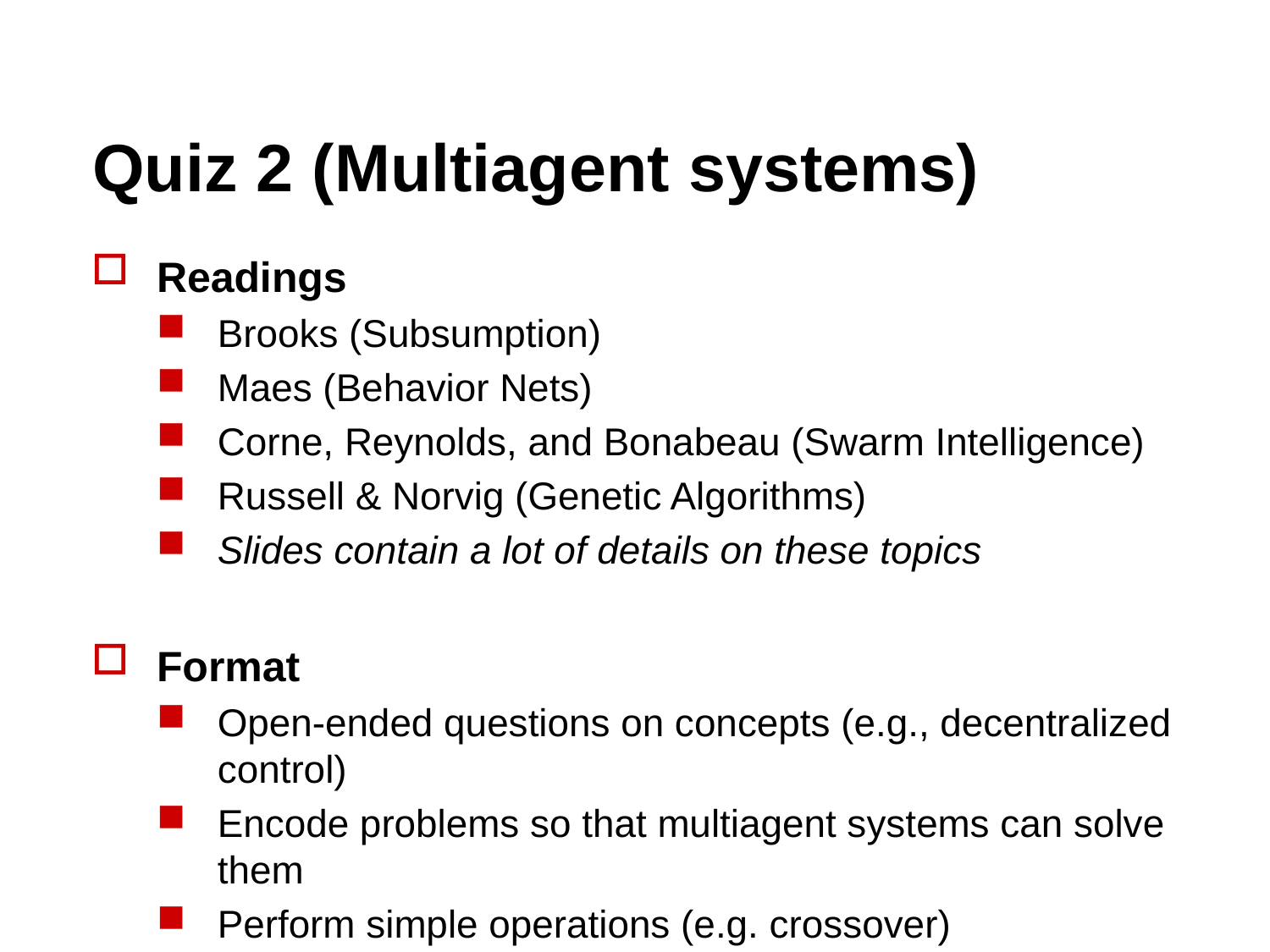

# Quiz 2 (Multiagent systems)
Readings
Brooks (Subsumption)
Maes (Behavior Nets)
Corne, Reynolds, and Bonabeau (Swarm Intelligence)
Russell & Norvig (Genetic Algorithms)
Slides contain a lot of details on these topics

Format
Open-ended questions on concepts (e.g., decentralized control)
Encode problems so that multiagent systems can solve them
Perform simple operations (e.g. crossover)
Given partial execution of algorithm, choose next move